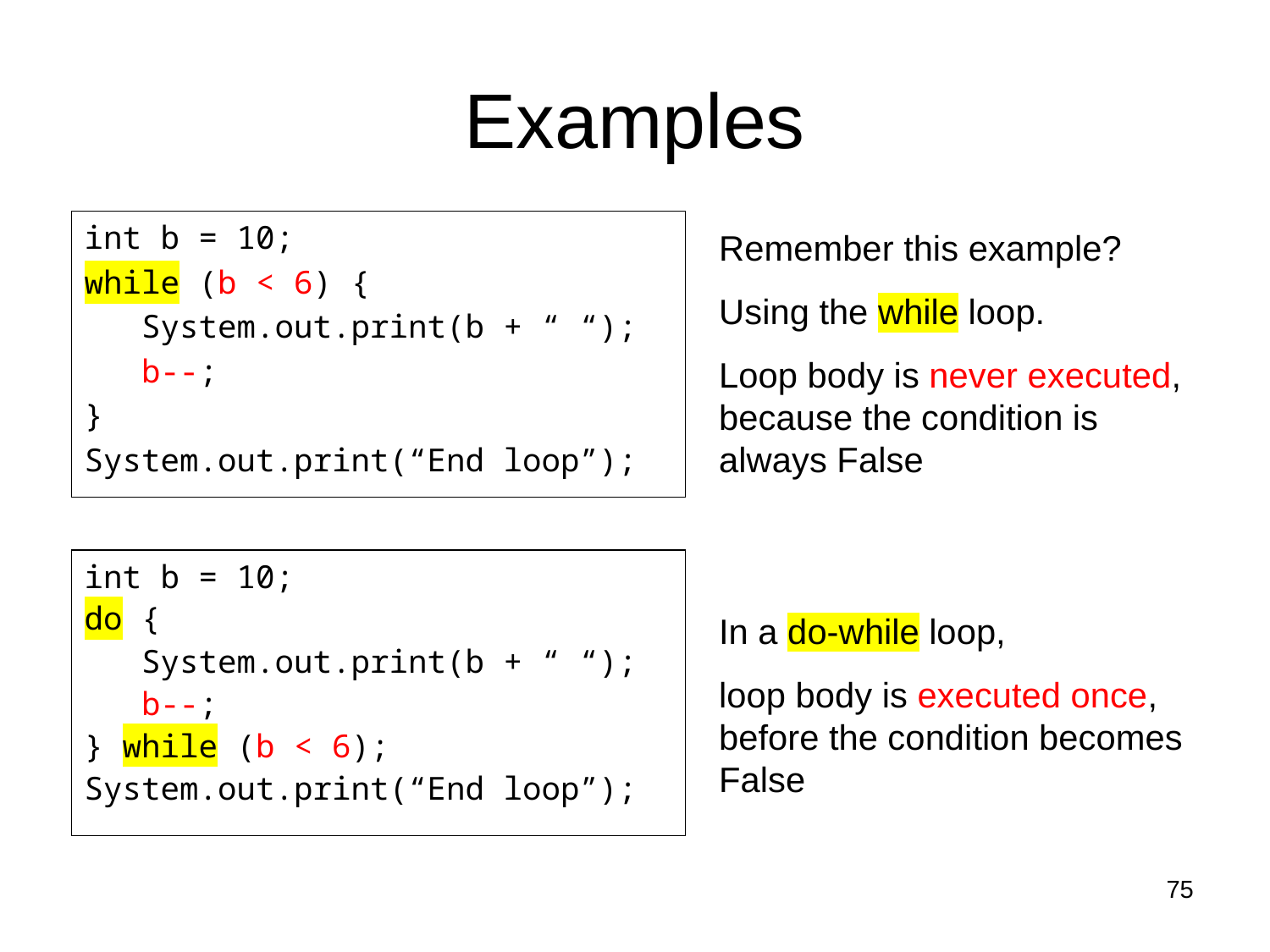

# Examples
int b = 10;
while (b < 6) {
   System.out.print(b + “ “);
   b--;
}
System.out.print(“End loop”);

Remember this example?
Using the while loop.
Loop body is never executed, because the condition is always False
int b = 10;
do {
   System.out.print(b + “ “);
   b--;
} while (b < 6);
System.out.print(“End loop”);

In a do-while loop,
loop body is executed once, before the condition becomes False
75